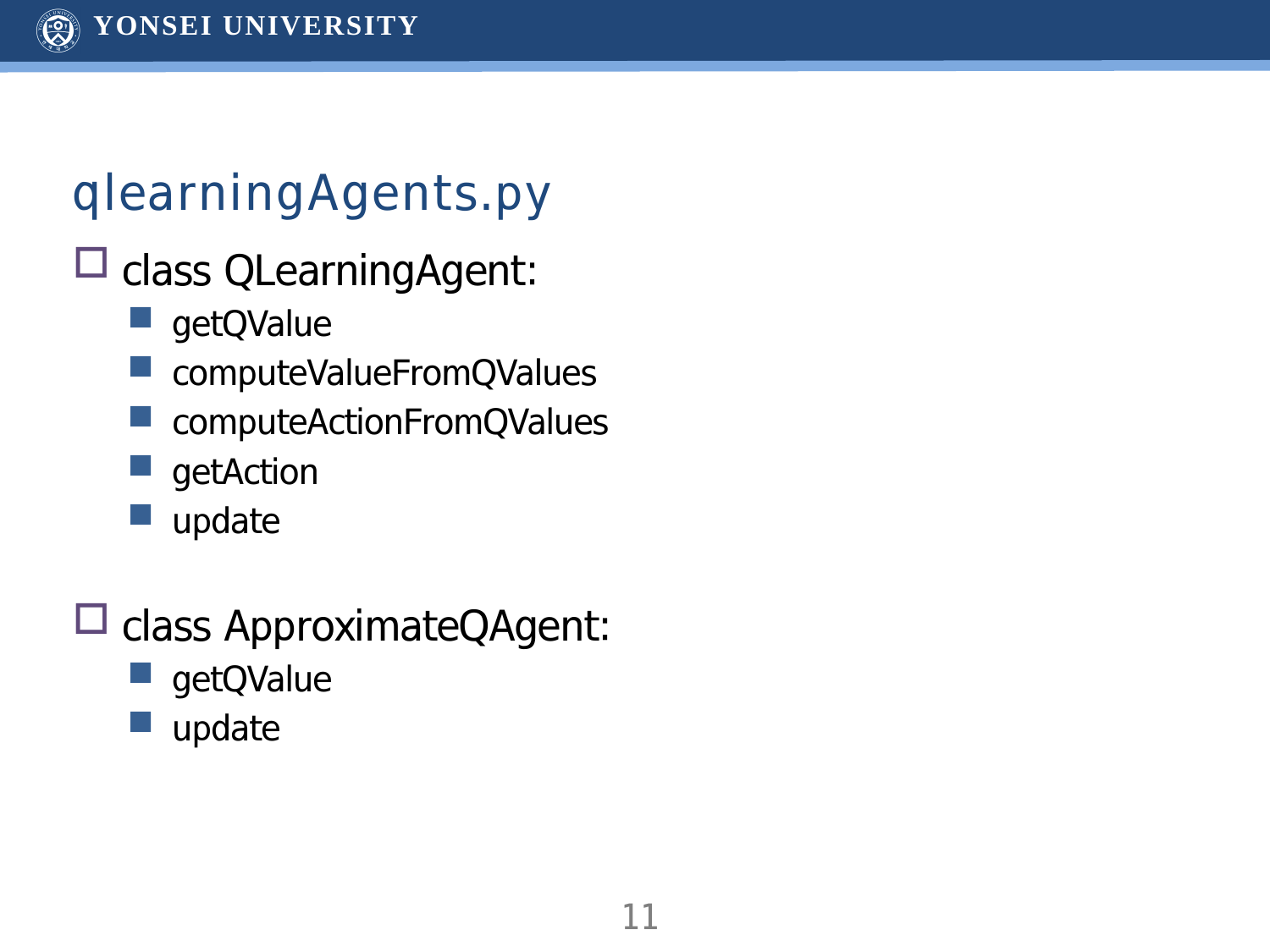

# qlearningAgents.py
class QLearningAgent:
getQValue
computeValueFromQValues
computeActionFromQValues
getAction
update

class ApproximateQAgent:
getQValue
update
11